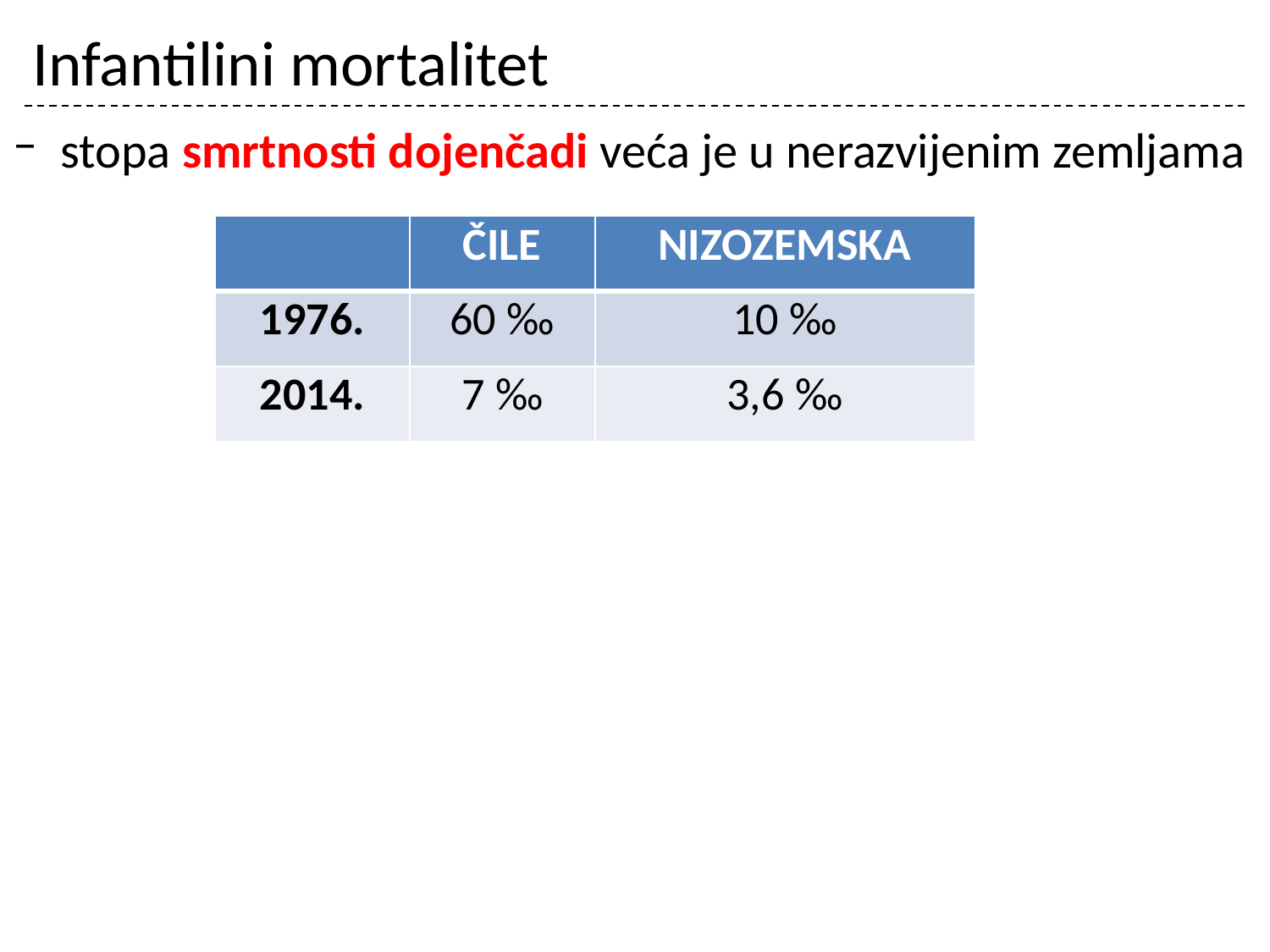

# Infantilini mortalitet
stopa smrtnosti dojenčadi veća je u nerazvijenim zemljama
|  | ČILE | NIZOZEMSKA |
| --- | --- | --- |
| 1976. | 60 ‰ | 10 ‰ |
| 2014. | 7 ‰ | 3,6 ‰ |